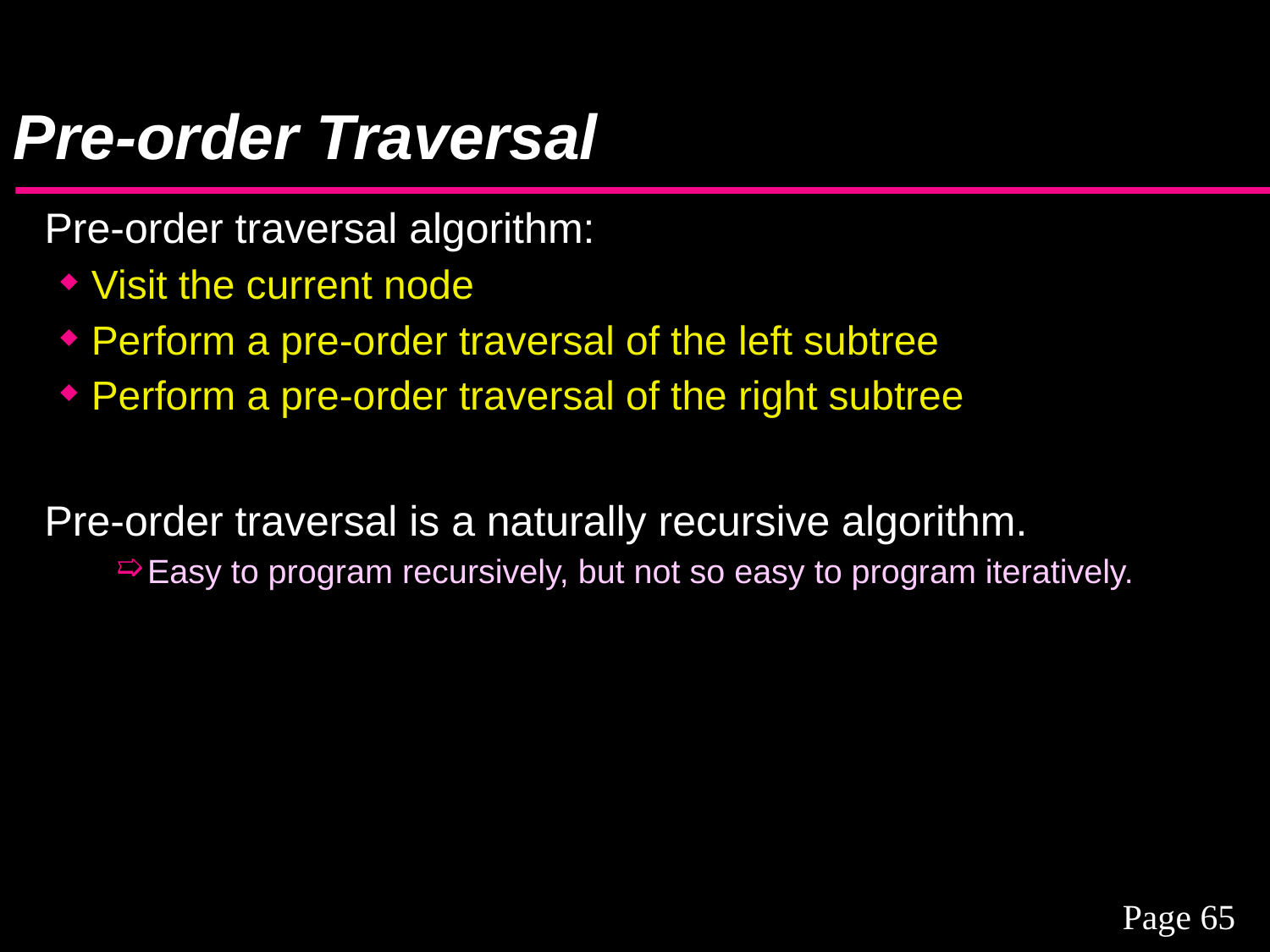

# Pre-order Traversal
Pre-order traversal algorithm:
Visit the current node
Perform a pre-order traversal of the left subtree
Perform a pre-order traversal of the right subtree

Pre-order traversal is a naturally recursive algorithm.
Easy to program recursively, but not so easy to program iteratively.